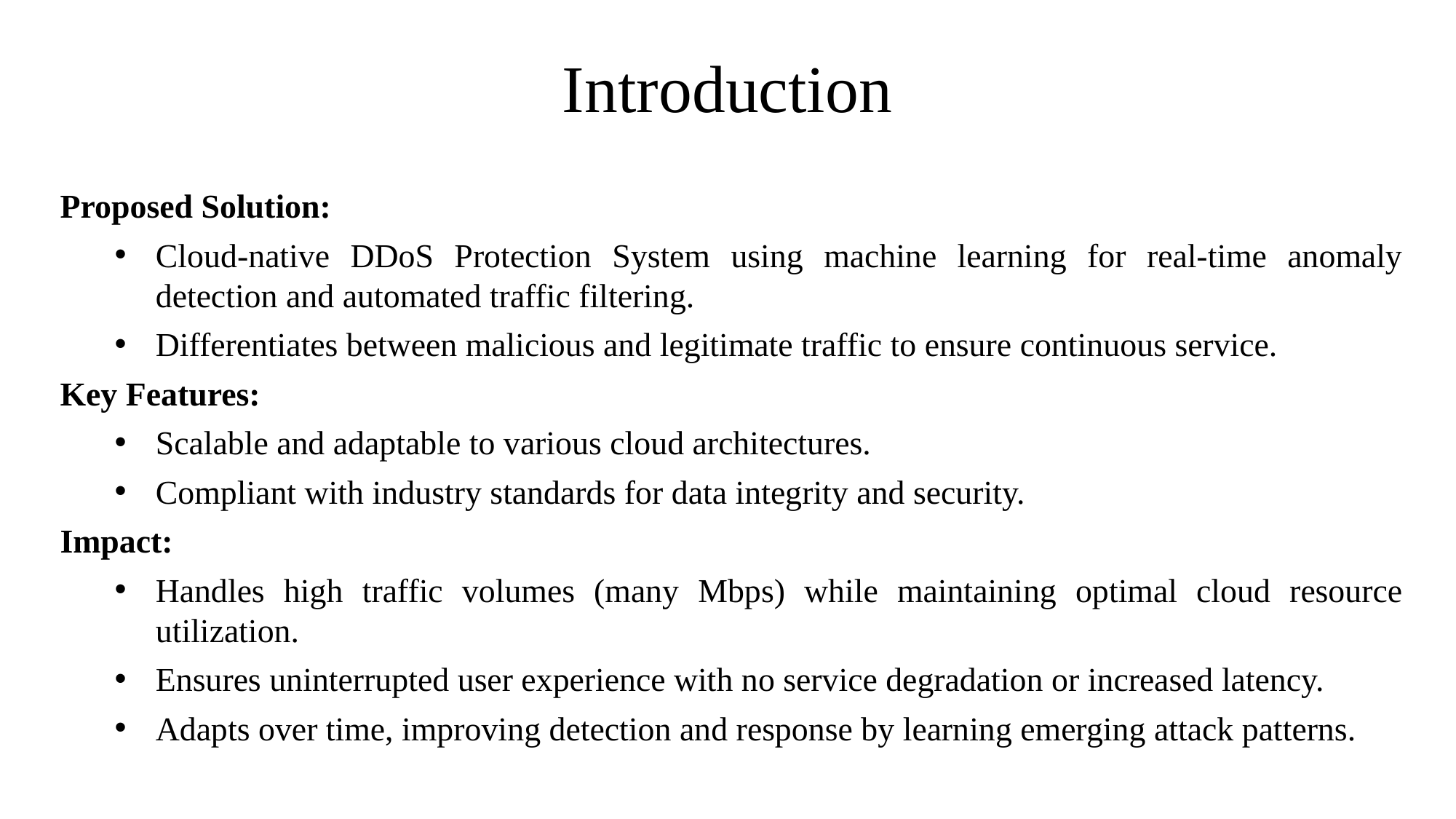

# Introduction
Proposed Solution:
Cloud-native DDoS Protection System using machine learning for real-time anomaly detection and automated traffic filtering.
Differentiates between malicious and legitimate traffic to ensure continuous service.
Key Features:
Scalable and adaptable to various cloud architectures.
Compliant with industry standards for data integrity and security.
Impact:
Handles high traffic volumes (many Mbps) while maintaining optimal cloud resource utilization.
Ensures uninterrupted user experience with no service degradation or increased latency.
Adapts over time, improving detection and response by learning emerging attack patterns.